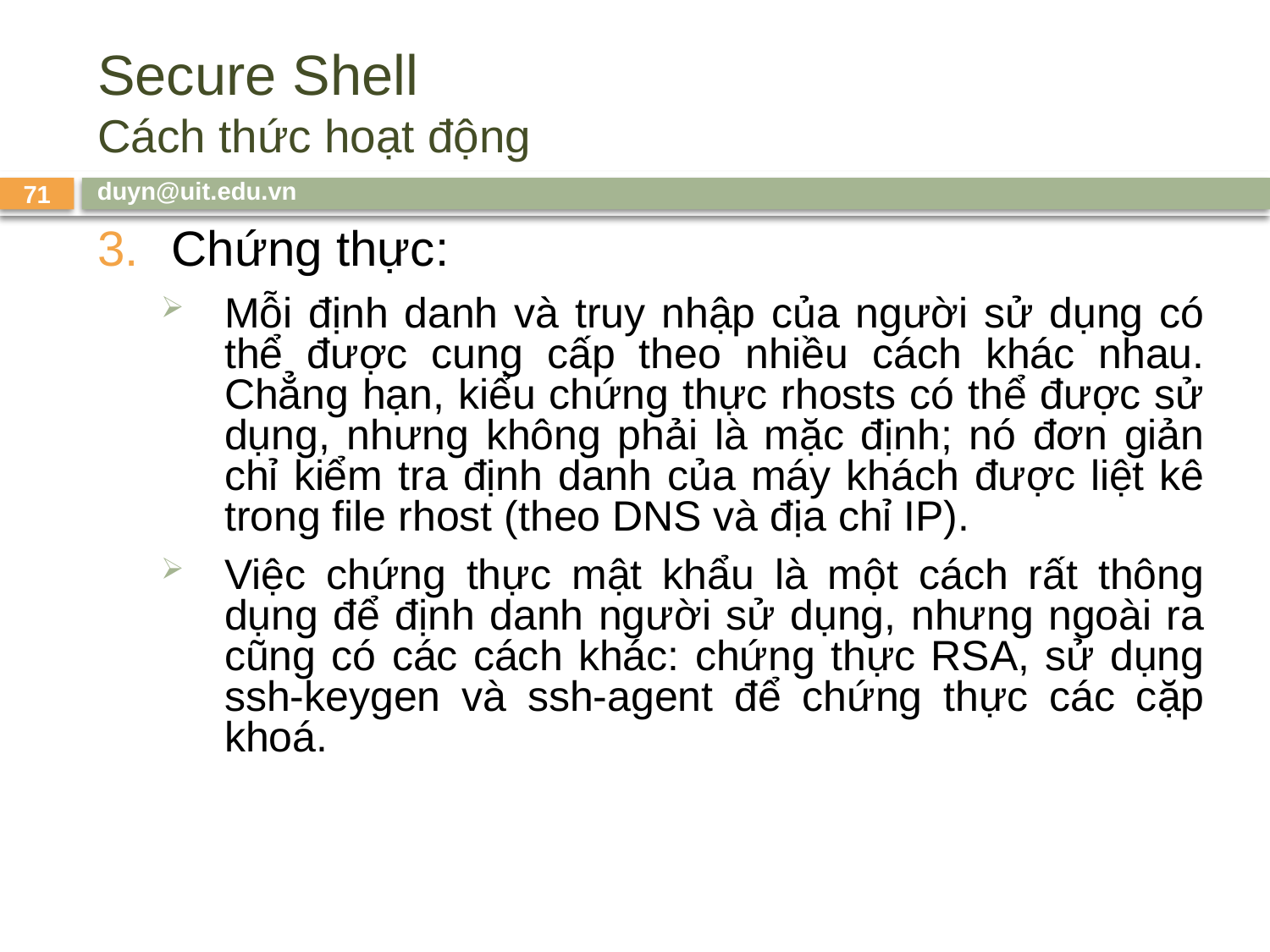

# Secure Shell Cách thức hoạt động
duyn@uit.edu.vn
71
Chứng thực:
Mỗi định danh và truy nhập của người sử dụng có thể được cung cấp theo nhiều cách khác nhau. Chẳng hạn, kiểu chứng thực rhosts có thể được sử dụng, nhưng không phải là mặc định; nó đơn giản chỉ kiểm tra định danh của máy khách được liệt kê trong file rhost (theo DNS và địa chỉ IP).
Việc chứng thực mật khẩu là một cách rất thông dụng để định danh người sử dụng, nhưng ngoài ra cũng có các cách khác: chứng thực RSA, sử dụng ssh-keygen và ssh-agent để chứng thực các cặp khoá.